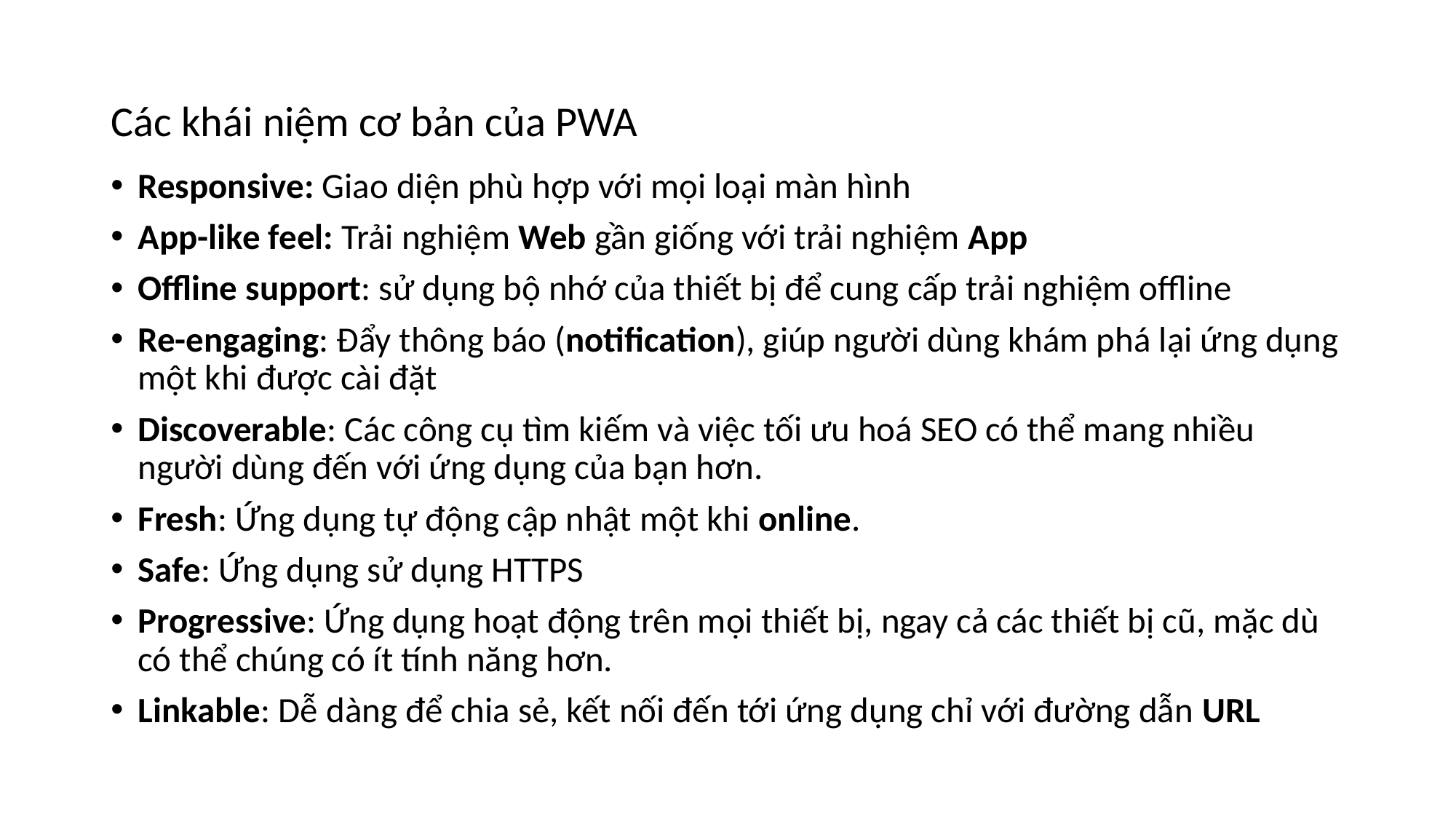

# Các khái niệm cơ bản của PWA
Responsive: Giao diện phù hợp với mọi loại màn hình
App-like feel: Trải nghiệm Web gần giống với trải nghiệm App
Offline support: sử dụng bộ nhớ của thiết bị để cung cấp trải nghiệm offline
Re-engaging: Đẩy thông báo (notification), giúp người dùng khám phá lại ứng dụng một khi được cài đặt
Discoverable: Các công cụ tìm kiếm và việc tối ưu hoá SEO có thể mang nhiều người dùng đến với ứng dụng của bạn hơn.
Fresh: Ứng dụng tự động cập nhật một khi online.
Safe: Ứng dụng sử dụng HTTPS
Progressive: Ứng dụng hoạt động trên mọi thiết bị, ngay cả các thiết bị cũ, mặc dù có thể chúng có ít tính năng hơn.
Linkable: Dễ dàng để chia sẻ, kết nối đến tới ứng dụng chỉ với đường dẫn URL